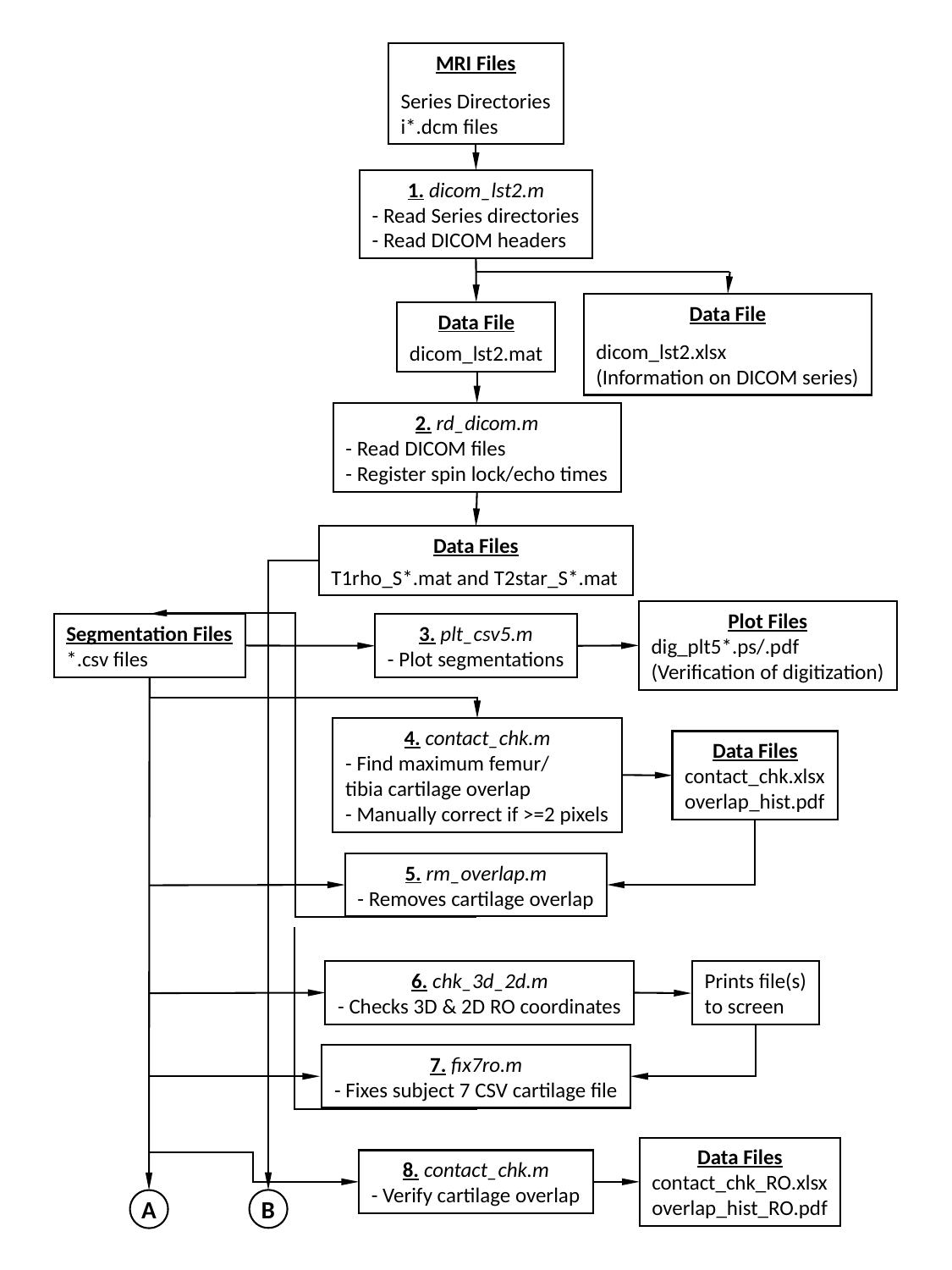

MRI Files

Series Directories
i*.dcm files
1. dicom_lst2.m
- Read Series directories
- Read DICOM headers
Data File

dicom_lst2.xlsx
(Information on DICOM series)
Data File

dicom_lst2.mat
2. rd_dicom.m
- Read DICOM files
- Register spin lock/echo times
Data Files

T1rho_S*.mat and T2star_S*.mat
Plot Files
dig_plt5*.ps/.pdf
(Verification of digitization)
Segmentation Files
*.csv files
3. plt_csv5.m
- Plot segmentations
4. contact_chk.m
- Find maximum femur/
tibia cartilage overlap
- Manually correct if >=2 pixels
Data Files
contact_chk.xlsx
overlap_hist.pdf
5. rm_overlap.m
- Removes cartilage overlap
Prints file(s)
to screen
6. chk_3d_2d.m
- Checks 3D & 2D RO coordinates
7. fix7ro.m
- Fixes subject 7 CSV cartilage file
Data Files
contact_chk_RO.xlsx
overlap_hist_RO.pdf
8. contact_chk.m
- Verify cartilage overlap
B

A